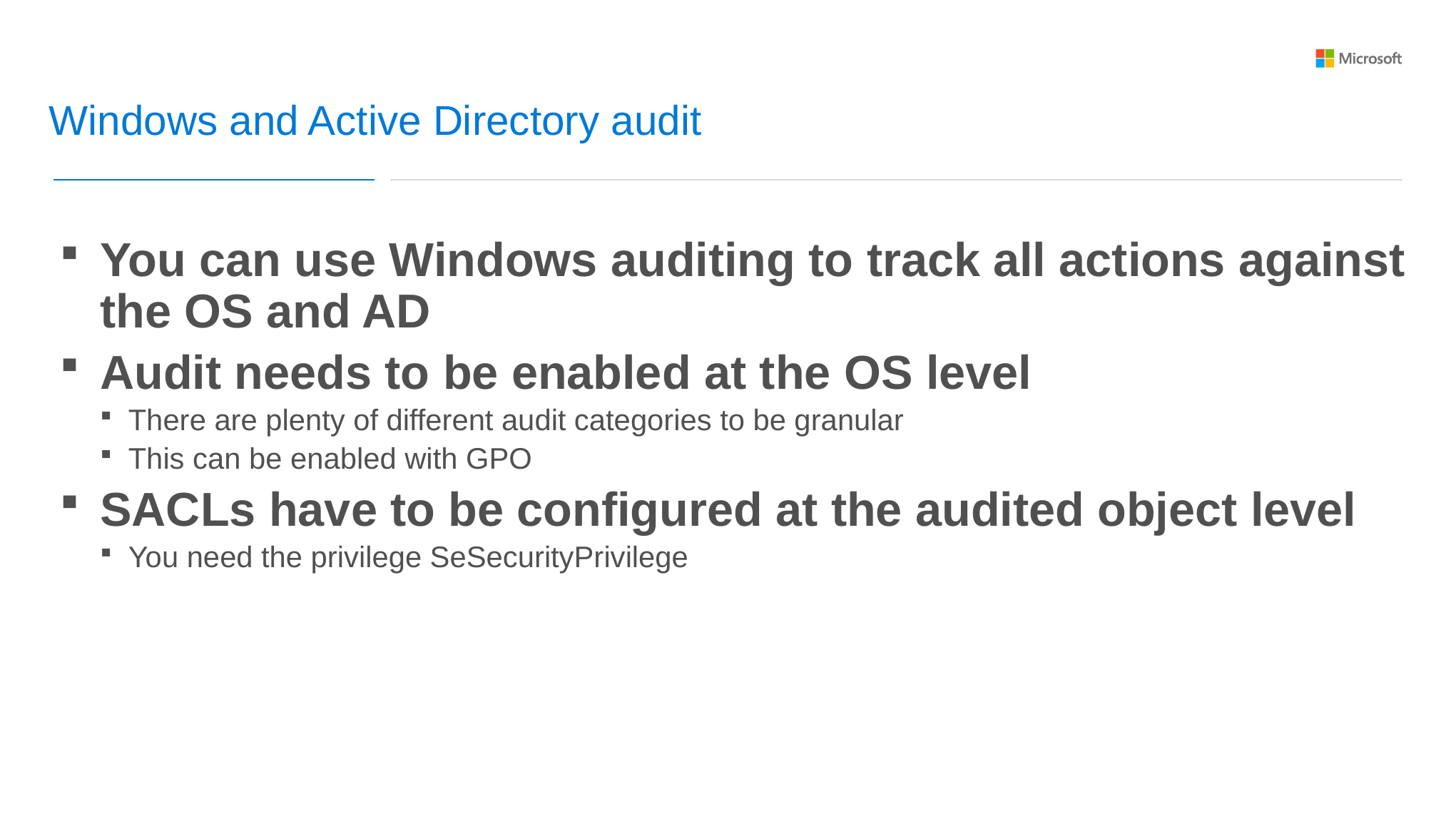

Windows and Active Directory audit
You can use Windows auditing to track all actions against the OS and AD
Audit needs to be enabled at the OS level
There are plenty of different audit categories to be granular
This can be enabled with GPO
SACLs have to be configured at the audited object level
You need the privilege SeSecurityPrivilege